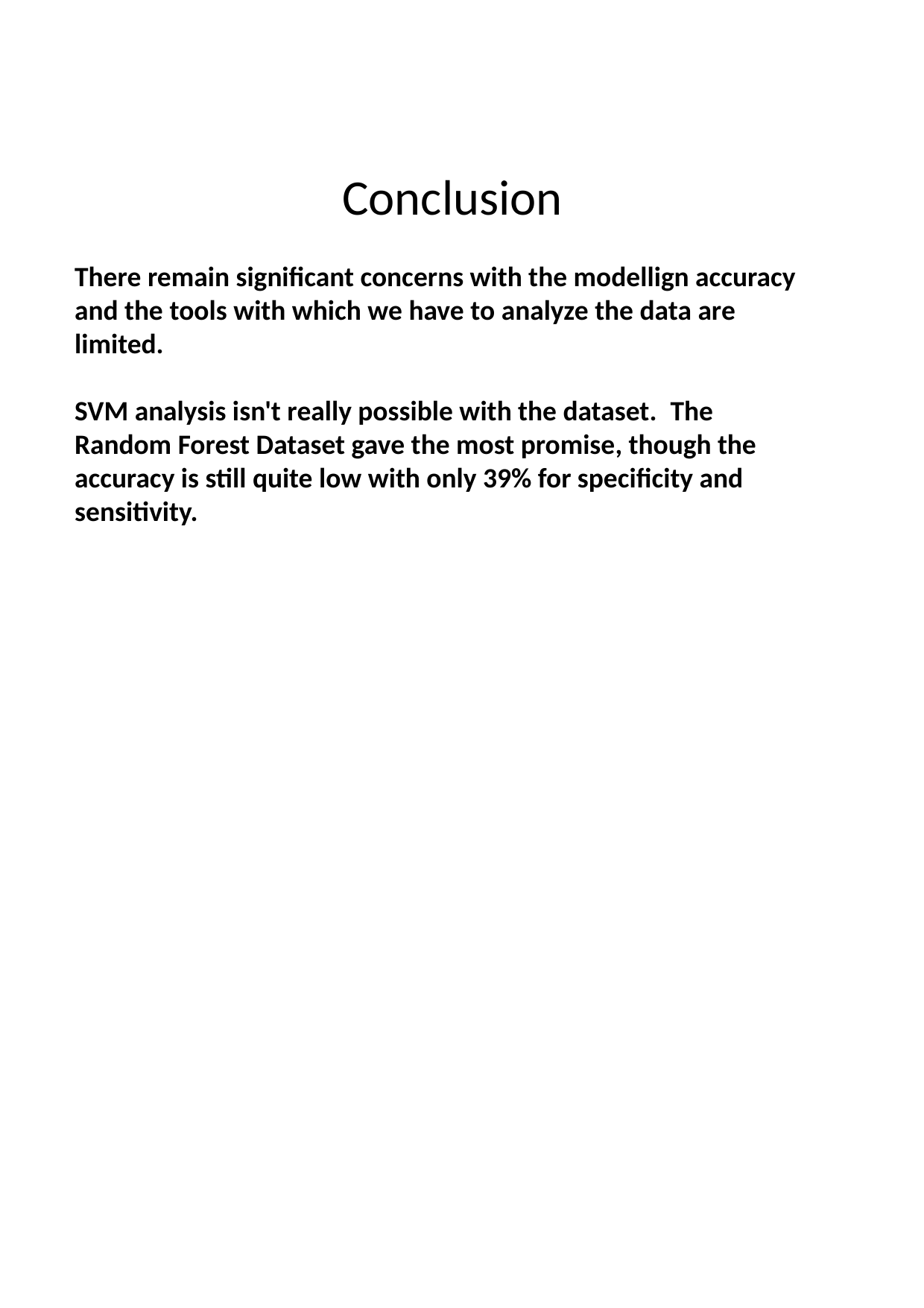

Conclusion
There remain significant concerns with the modellign accuracy and the tools with which we have to analyze the data are limited.

SVM analysis isn't really possible with the dataset.  The Random Forest Dataset gave the most promise, though the accuracy is still quite low with only 39% for specificity and sensitivity.